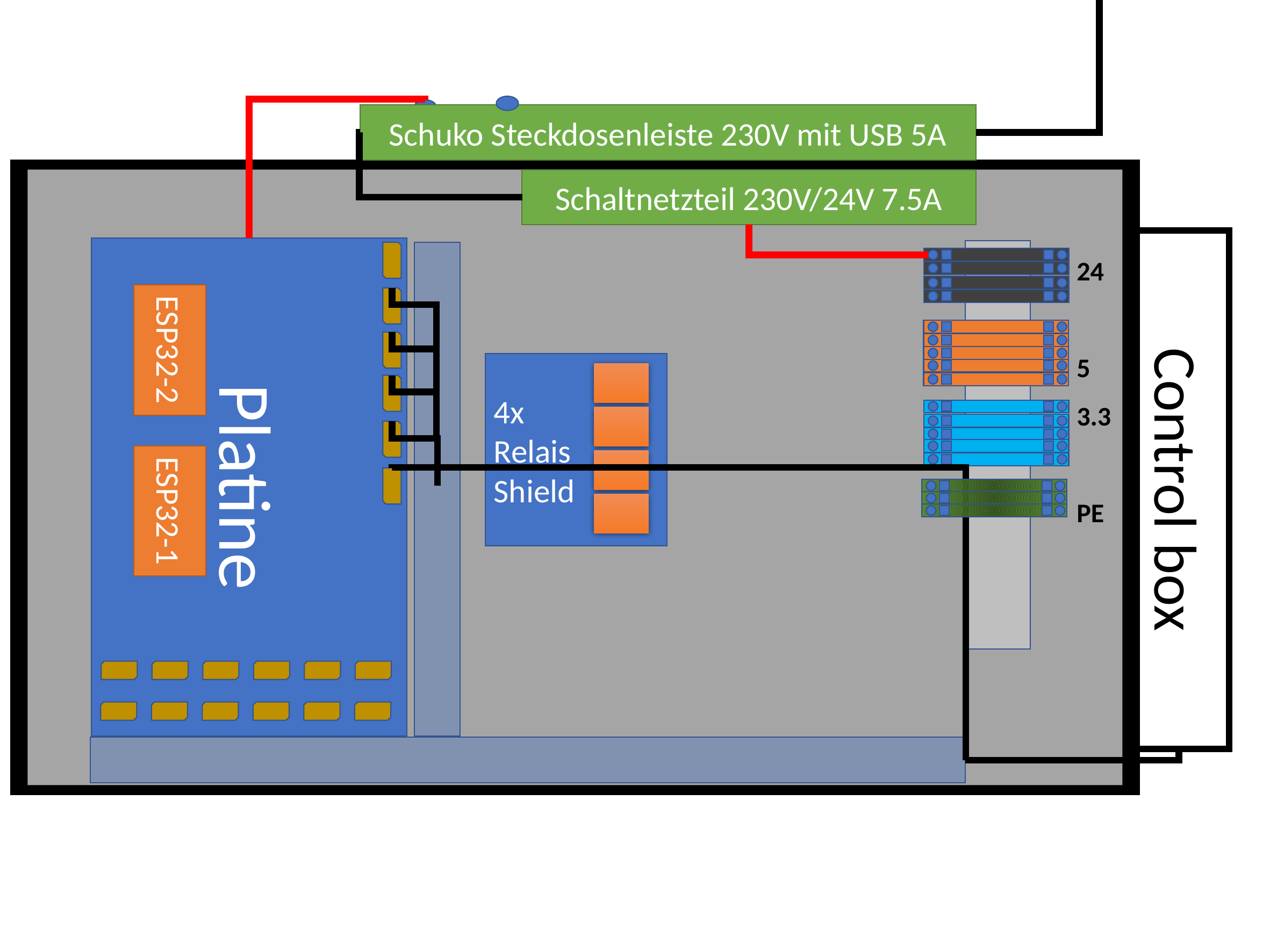

Schuko Steckdosenleiste 230V mit USB 5A

Schaltnetzteil 230V/24V 7.5A
Control box
24
5
3.3

PE
Platine

ESP32-2

4x
Relais
Shield

ESP32-1